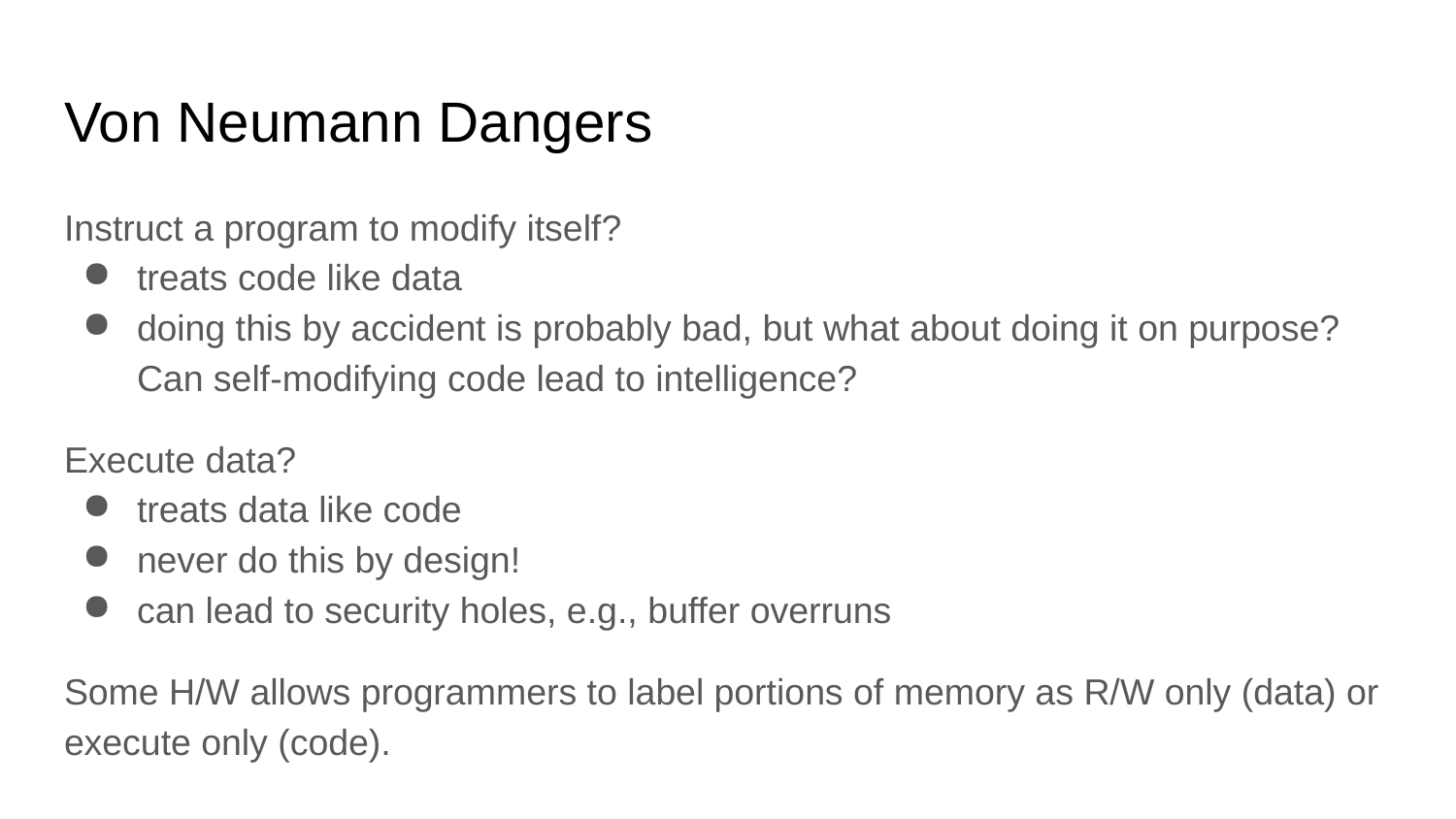

# Von Neumann Dangers
Instruct a program to modify itself?
treats code like data
doing this by accident is probably bad, but what about doing it on purpose?  Can self-modifying code lead to intelligence?

Execute data?
treats data like code
never do this by design!
can lead to security holes, e.g., buffer overruns

Some H/W allows programmers to label portions of memory as R/W only (data) or execute only (code).